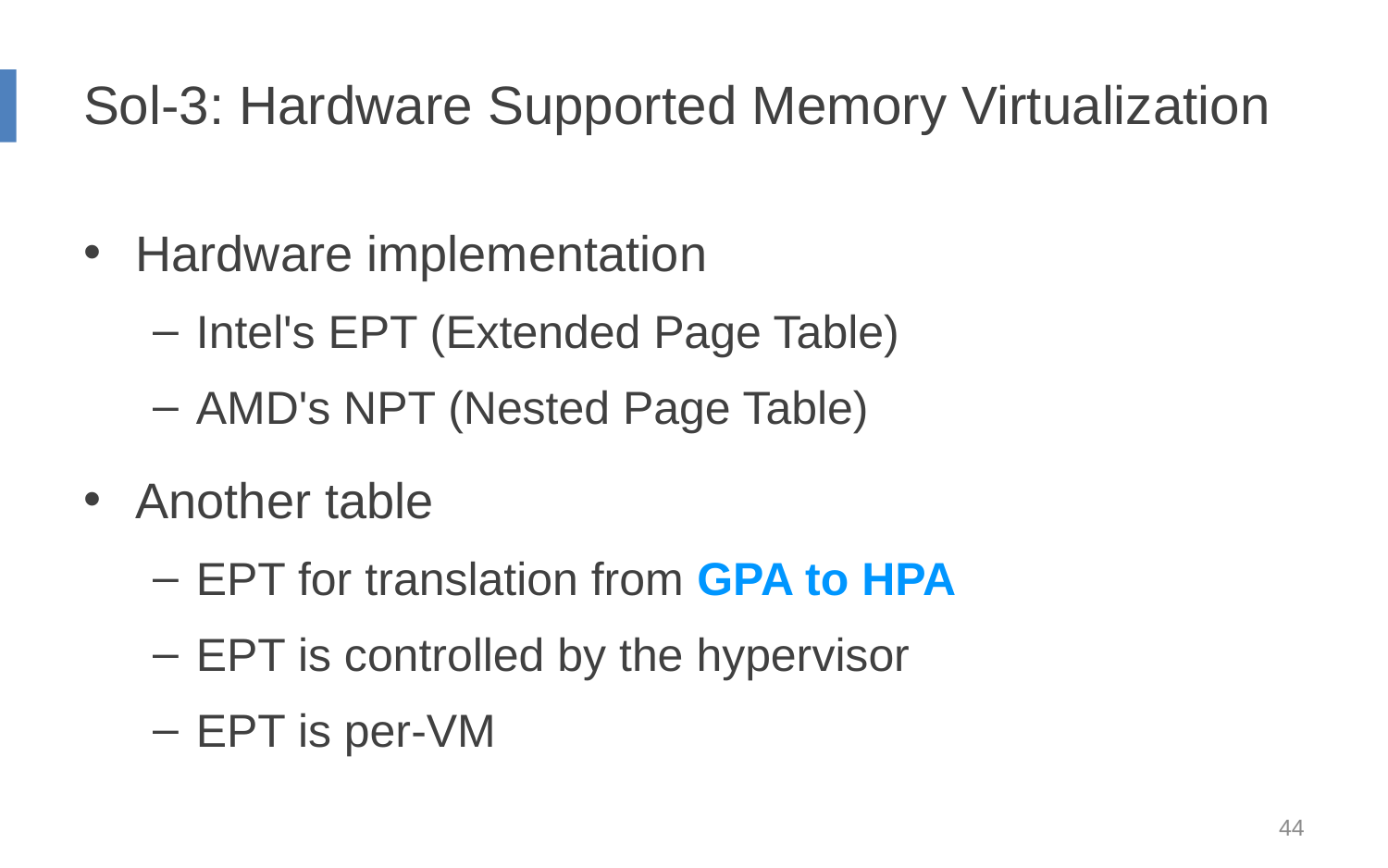

# Sol-3: Hardware Supported Memory Virtualization
Hardware implementation
Intel's EPT (Extended Page Table)
AMD's NPT (Nested Page Table)
Another table
EPT for translation from GPA to HPA
EPT is controlled by the hypervisor
EPT is per-VM
44